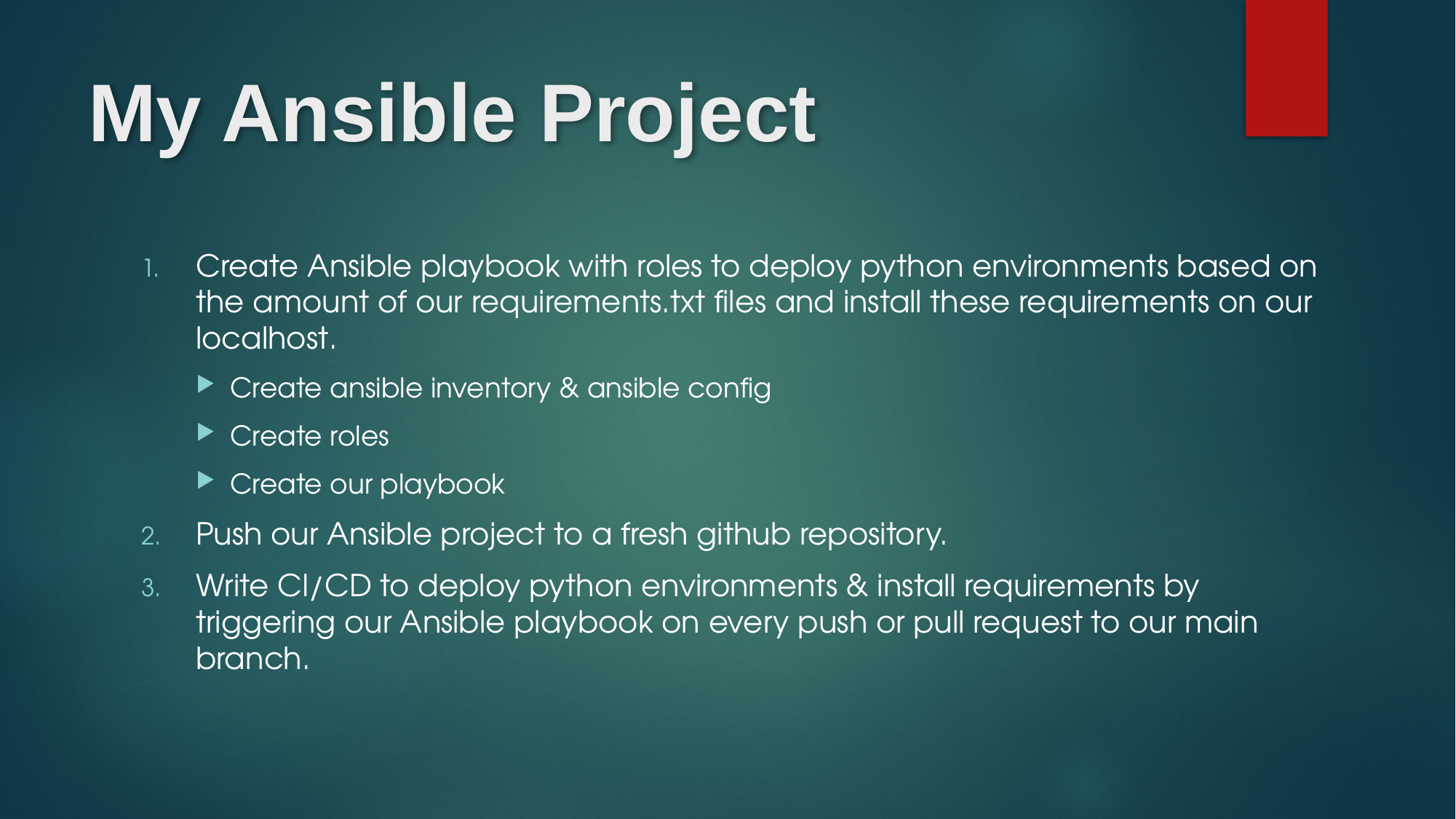

# My Ansible Project
Create Ansible playbook with roles to deploy python environments based on the amount of our requirements.txt files and install these requirements on our localhost.
Create ansible inventory & ansible config
Create roles
Create our playbook
Push our Ansible project to a fresh github repository.
Write CI/CD to deploy python environments & install requirements by triggering our Ansible playbook on every push or pull request to our main branch.